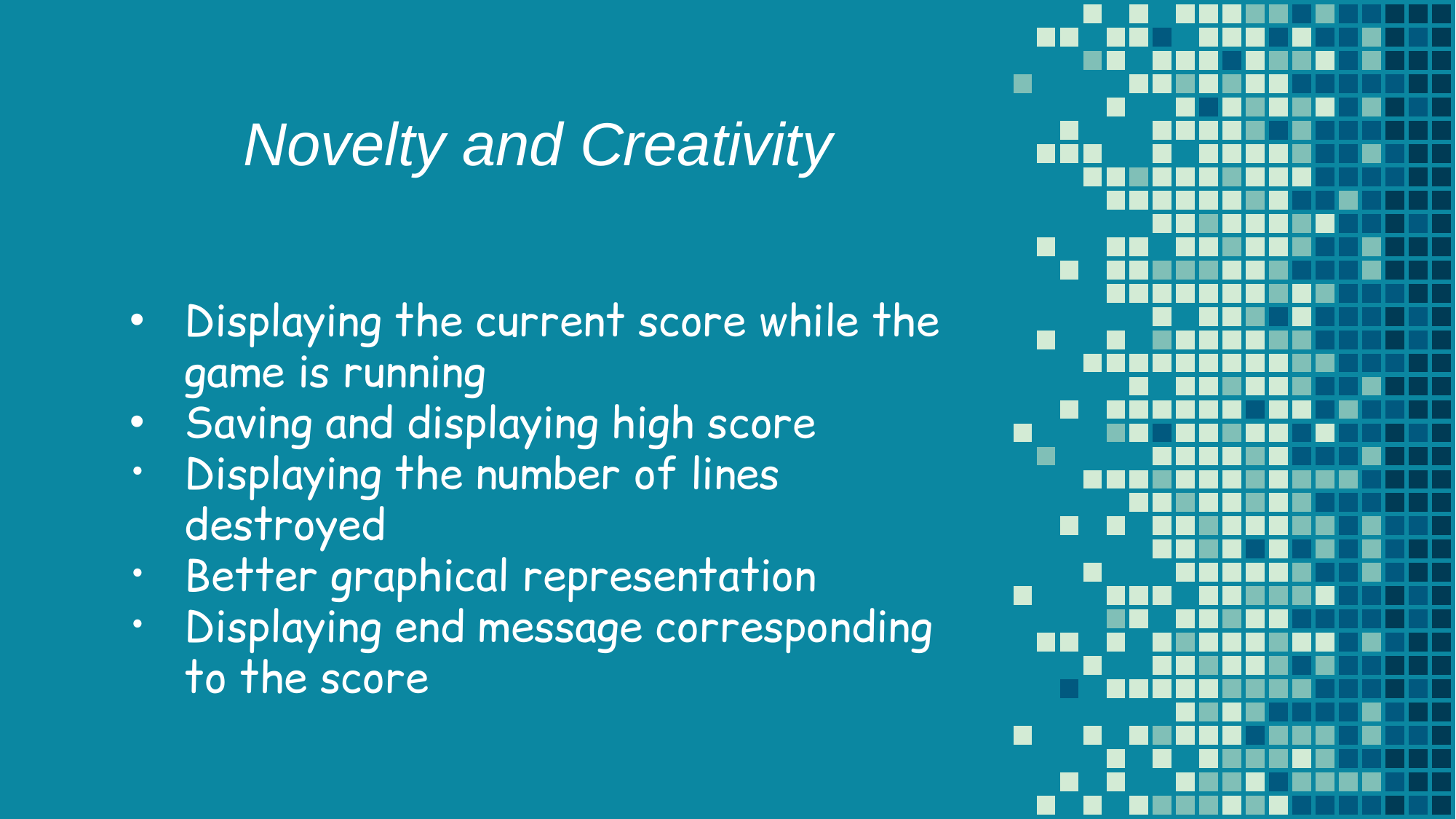

Novelty and Creativity
Displaying the current score while the game is running
Saving and displaying high score
Displaying the number of lines destroyed
Better graphical representation
Displaying end message corresponding to the score